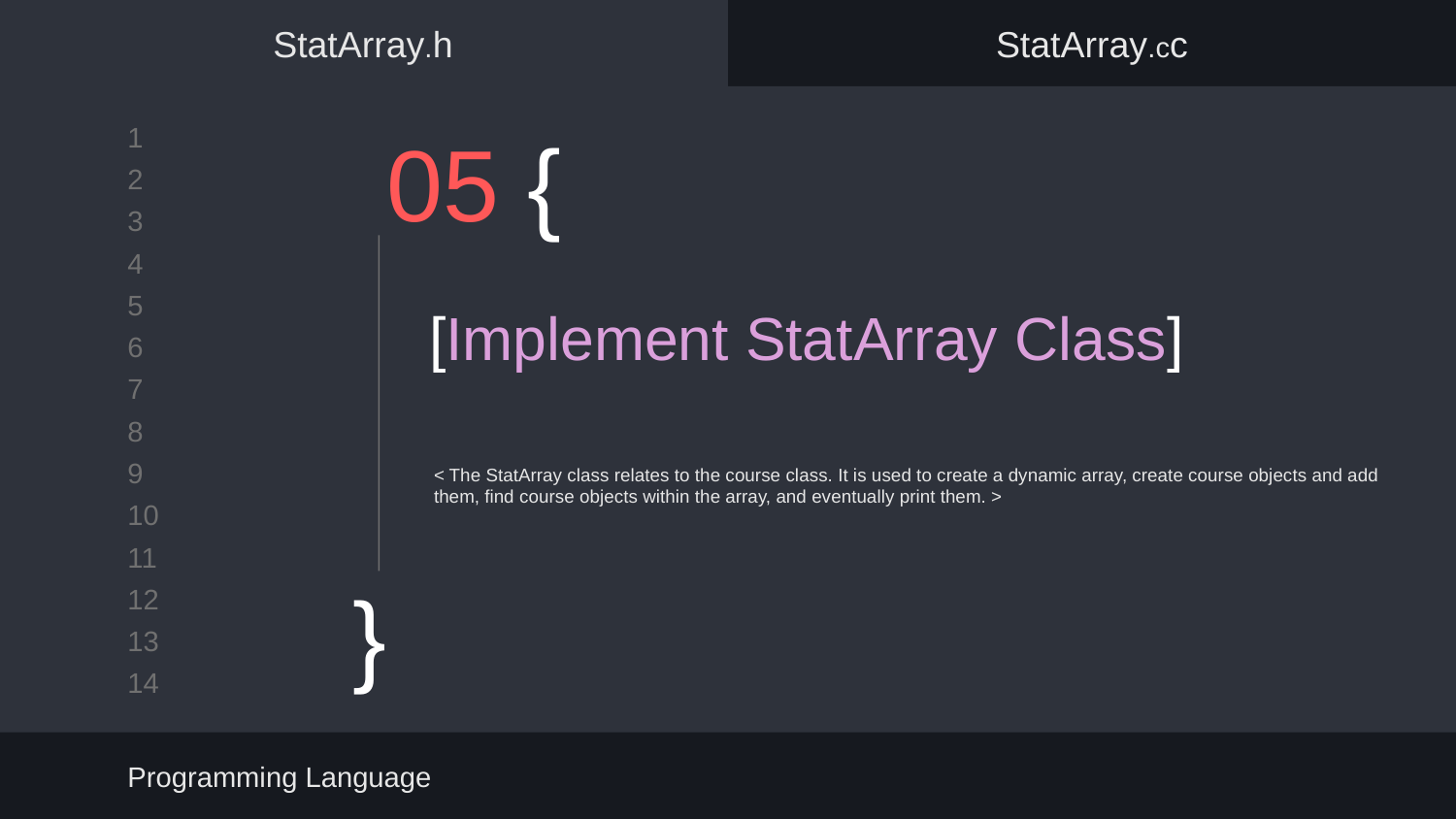

StatArray.h
StatArray.cc
# 05 {
[Implement StatArray Class]
< The StatArray class relates to the course class. It is used to create a dynamic array, create course objects and add them, find course objects within the array, and eventually print them. >
}
Programming Language